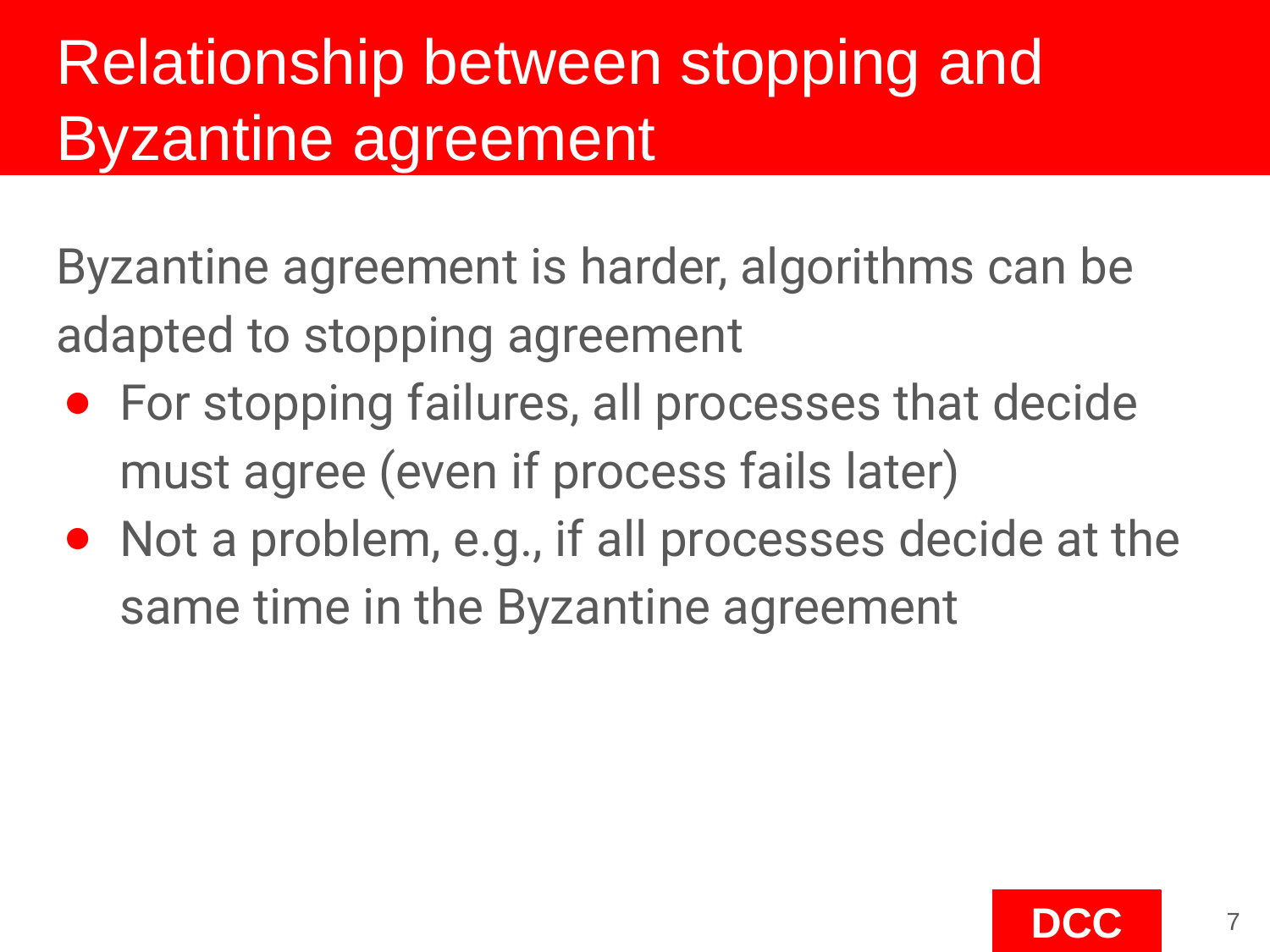

# Relationship between stopping and
Byzantine agreement
Byzantine agreement is harder, algorithms can be adapted to stopping agreement
For stopping failures, all processes that decide must agree (even if process fails later)
Not a problem, e.g., if all processes decide at the same time in the Byzantine agreement
7